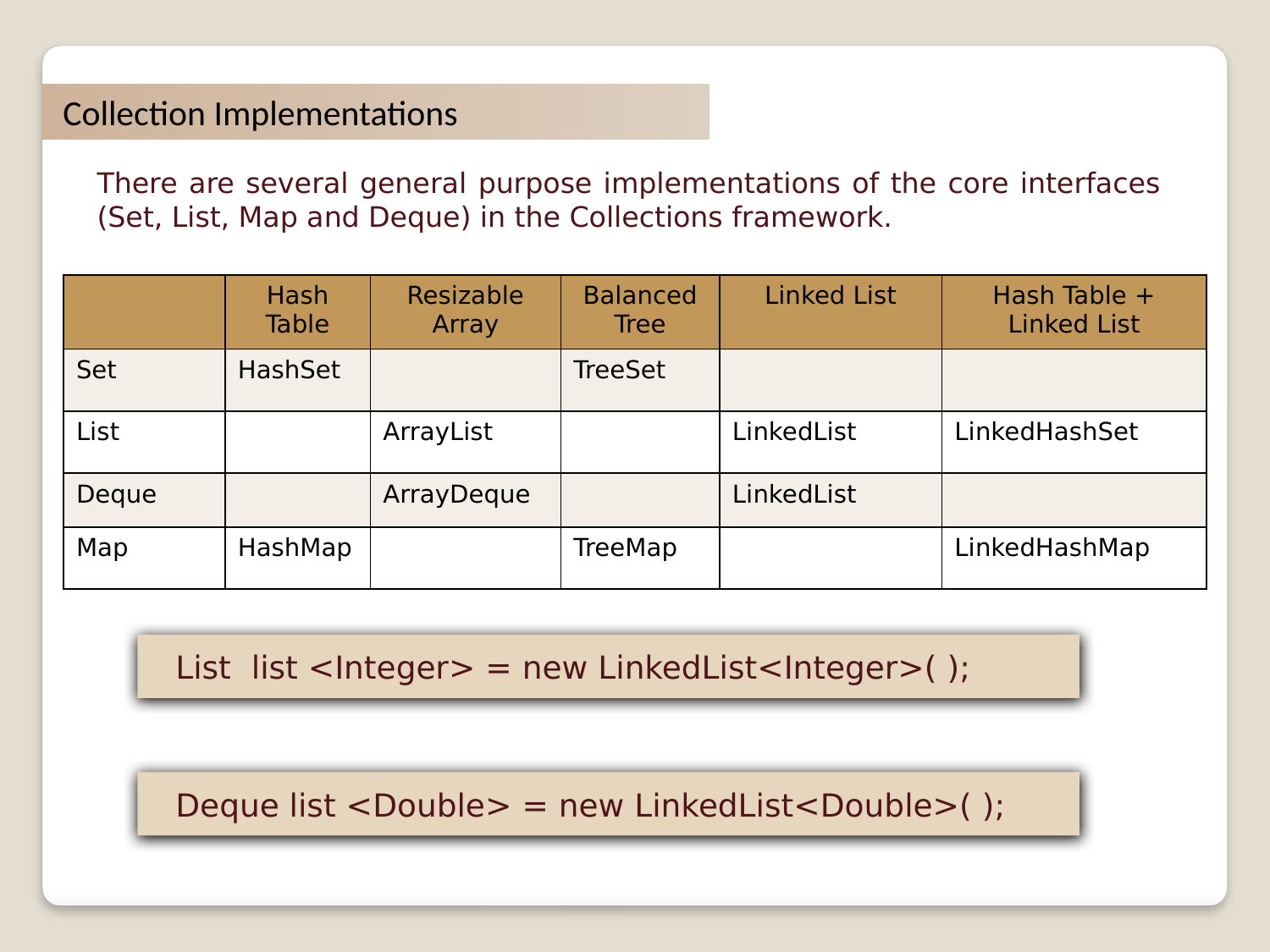

Collection Implementations
There are several general purpose implementations of the core interfaces (Set, List, Map and Deque) in the Collections framework.
|  | Hash Table | Resizable Array | Balanced Tree | Linked List | Hash Table + Linked List |
| --- | --- | --- | --- | --- | --- |
| Set | HashSet |  | TreeSet |  |  |
| List |  | ArrayList |  | LinkedList | LinkedHashSet |
| Deque |  | ArrayDeque |  | LinkedList |  |
| Map | HashMap |  | TreeMap |  | LinkedHashMap |
List  list <Integer> = new LinkedList<Integer>( );

Deque list <Double> = new LinkedList<Double>( );